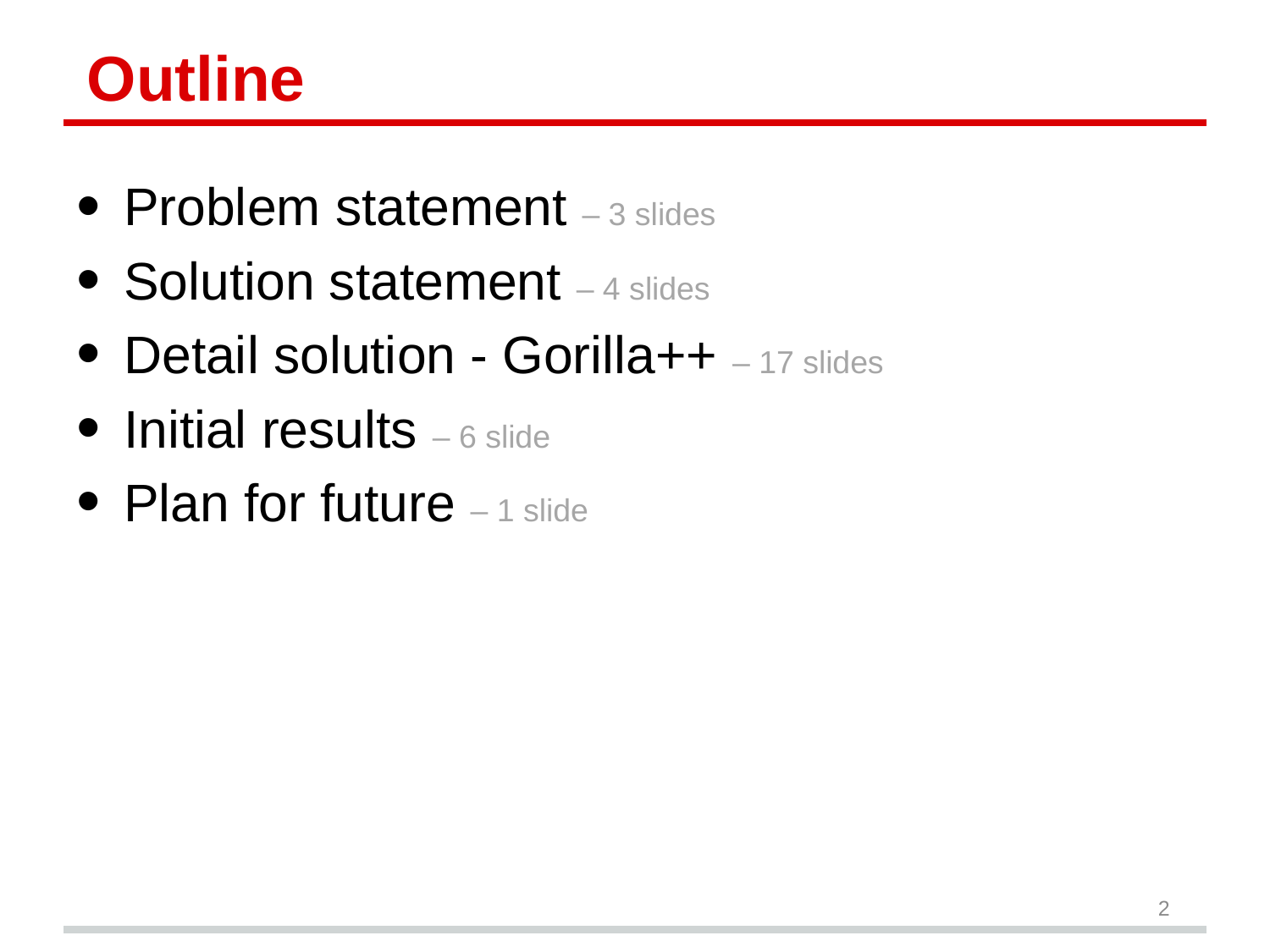

# Outline
Problem statement – 3 slides
Solution statement – 4 slides
Detail solution - Gorilla++ – 17 slides
Initial results – 6 slide
Plan for future – 1 slide
2